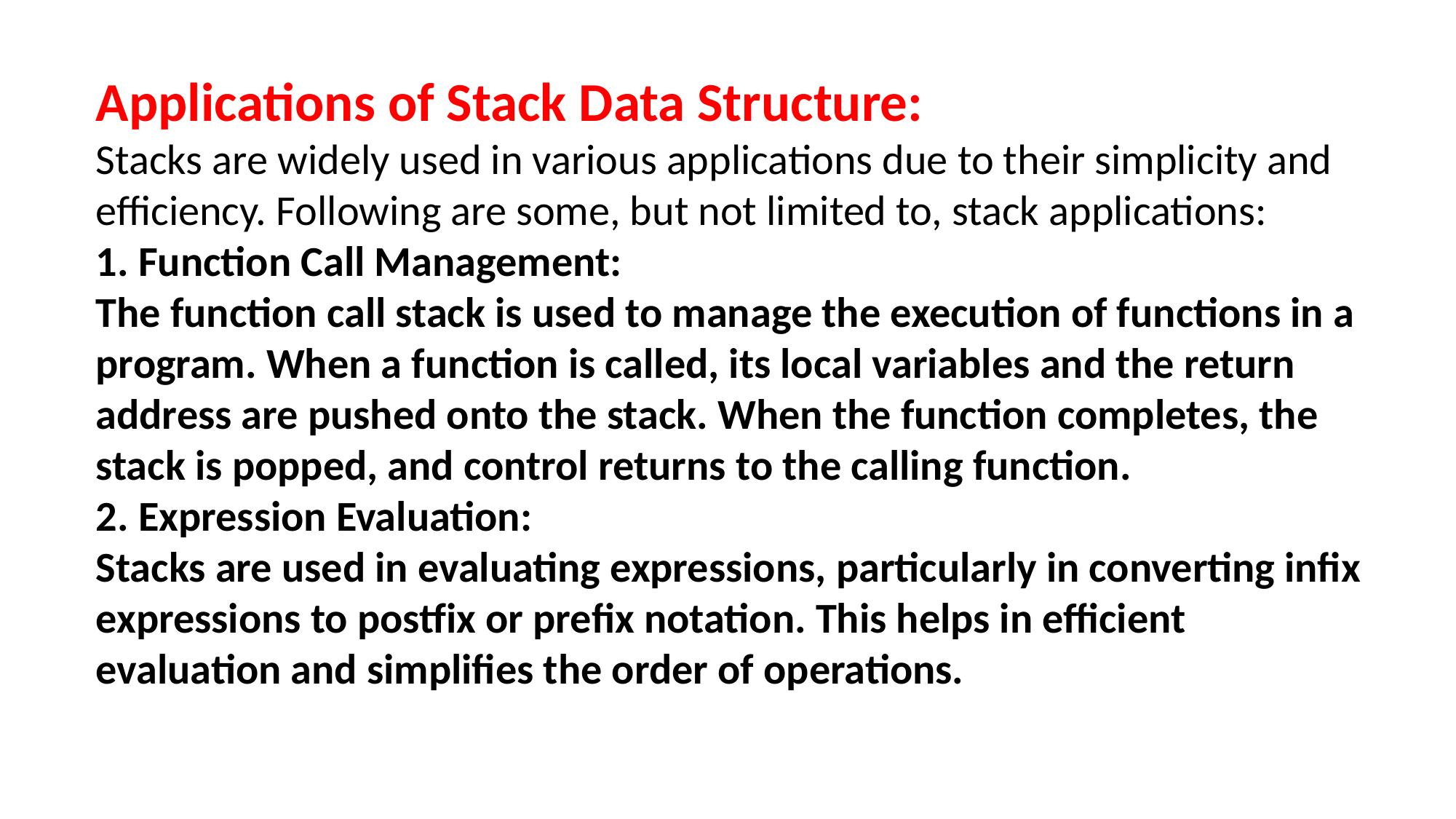

Applications of Stack Data Structure:
Stacks are widely used in various applications due to their simplicity and efficiency. Following are some, but not limited to, stack applications:
1. Function Call Management:The function call stack is used to manage the execution of functions in a program. When a function is called, its local variables and the return address are pushed onto the stack. When the function completes, the stack is popped, and control returns to the calling function.
2. Expression Evaluation:Stacks are used in evaluating expressions, particularly in converting infix expressions to postfix or prefix notation. This helps in efficient evaluation and simplifies the order of operations.